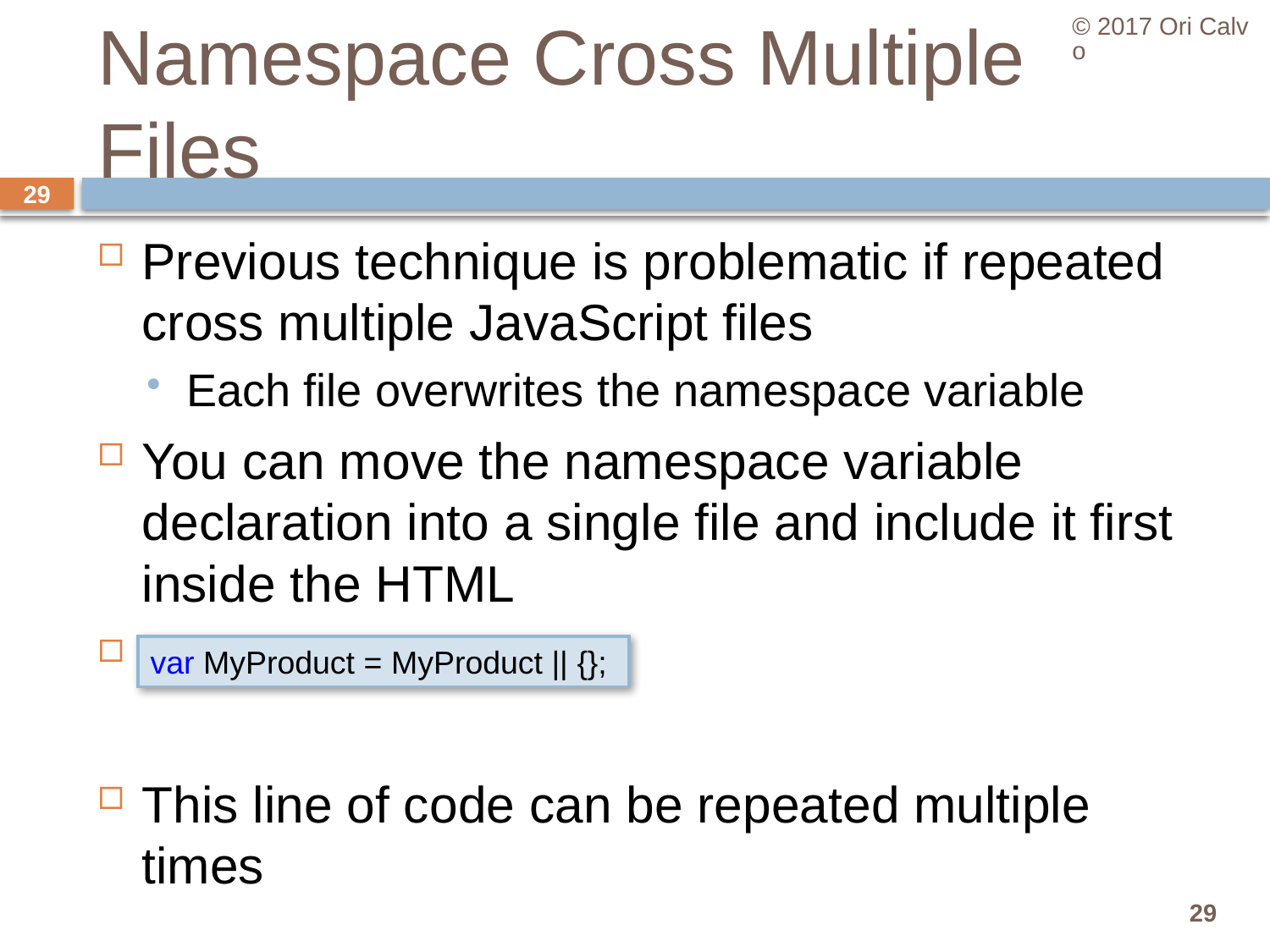

© 2017 Ori Calvo
# Namespace Cross Multiple Files
29
Previous technique is problematic if repeated cross multiple JavaScript files
Each file overwrites the namespace variable
You can move the namespace variable declaration into a single file and include it first inside the HTML
Better solution

This line of code can be repeated multiple times
var MyProduct = MyProduct || {};